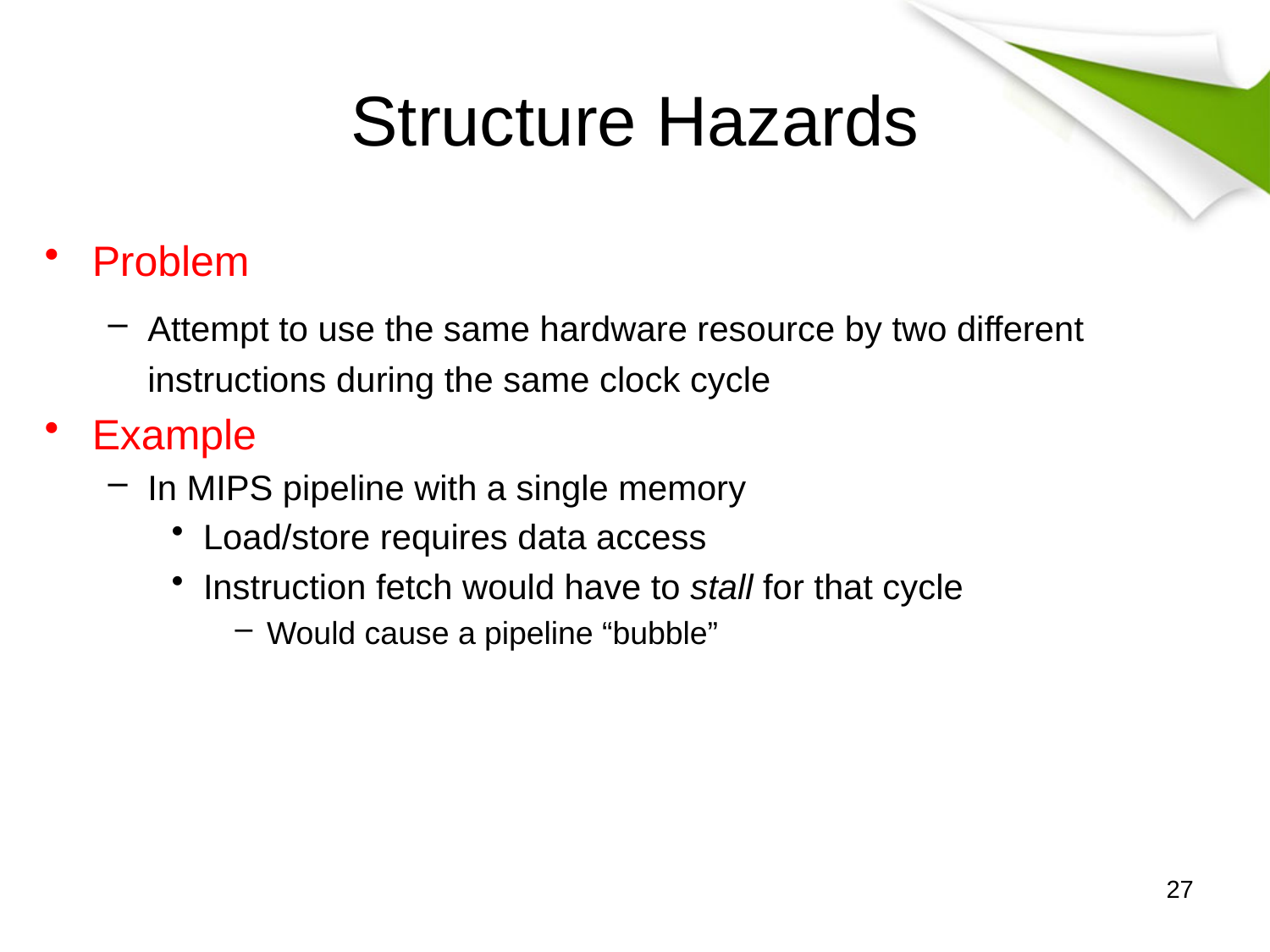

# Structure Hazards
Problem
Attempt to use the same hardware resource by two different instructions during the same clock cycle
Example
In MIPS pipeline with a single memory
Load/store requires data access
Instruction fetch would have to stall for that cycle
Would cause a pipeline “bubble”
27